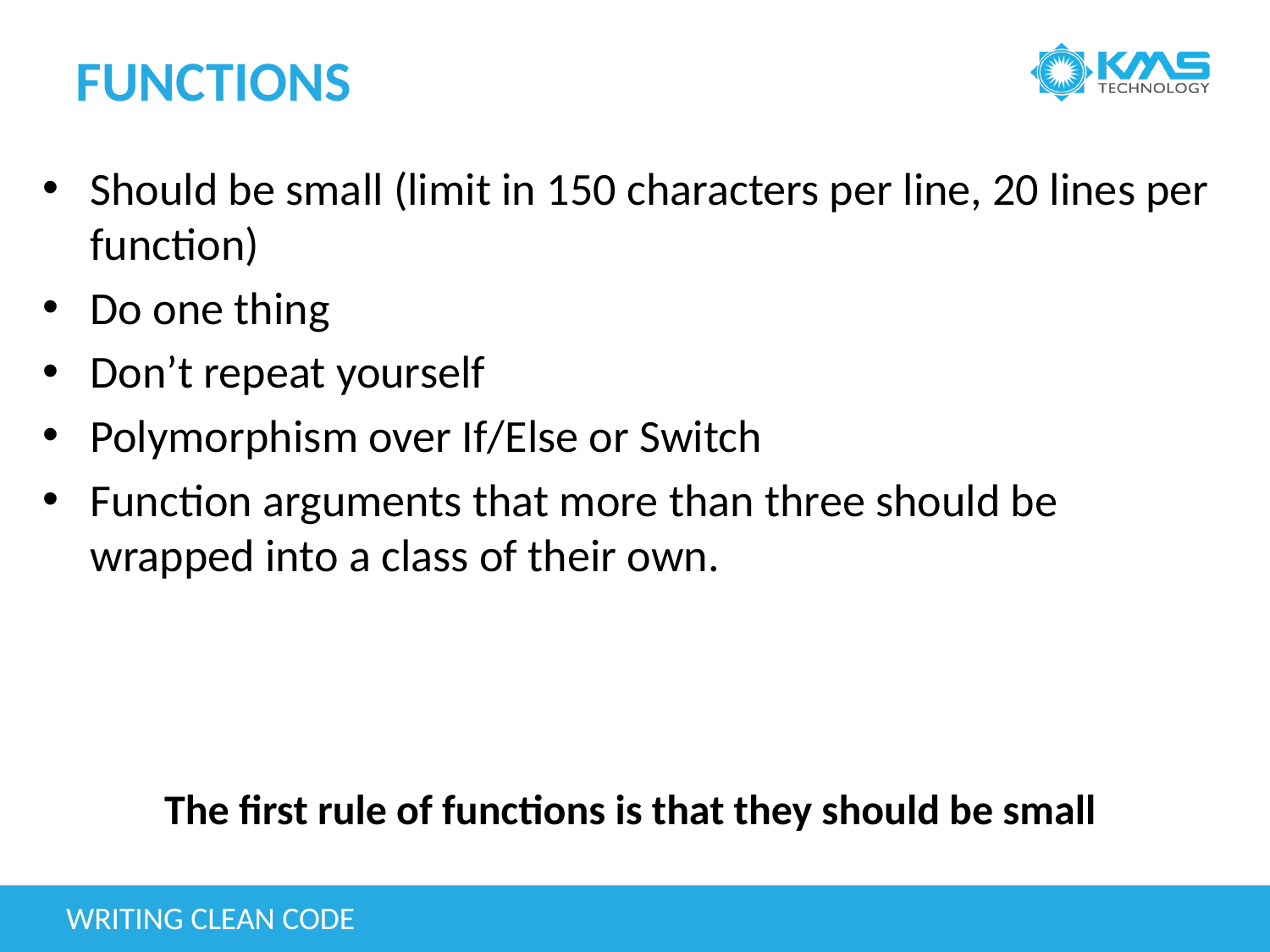

# Functions
Should be small (limit in 150 characters per line, 20 lines per function)
Do one thing
Don’t repeat yourself
Polymorphism over If/Else or Switch
Function arguments that more than three should be wrapped into a class of their own.
The first rule of functions is that they should be small
Writing Clean Code